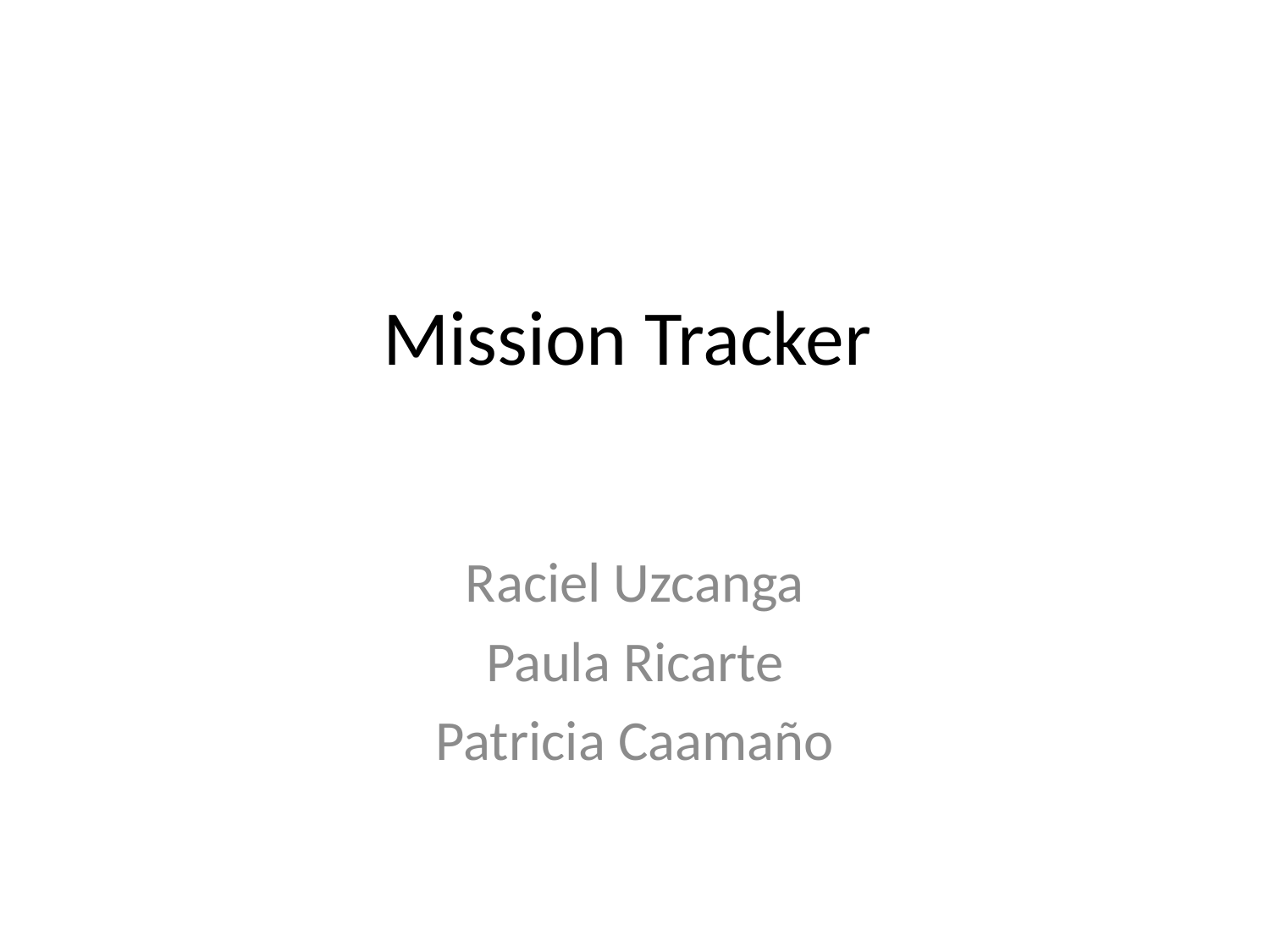

# Mission Tracker
Raciel Uzcanga
Paula Ricarte
Patricia Caamaño